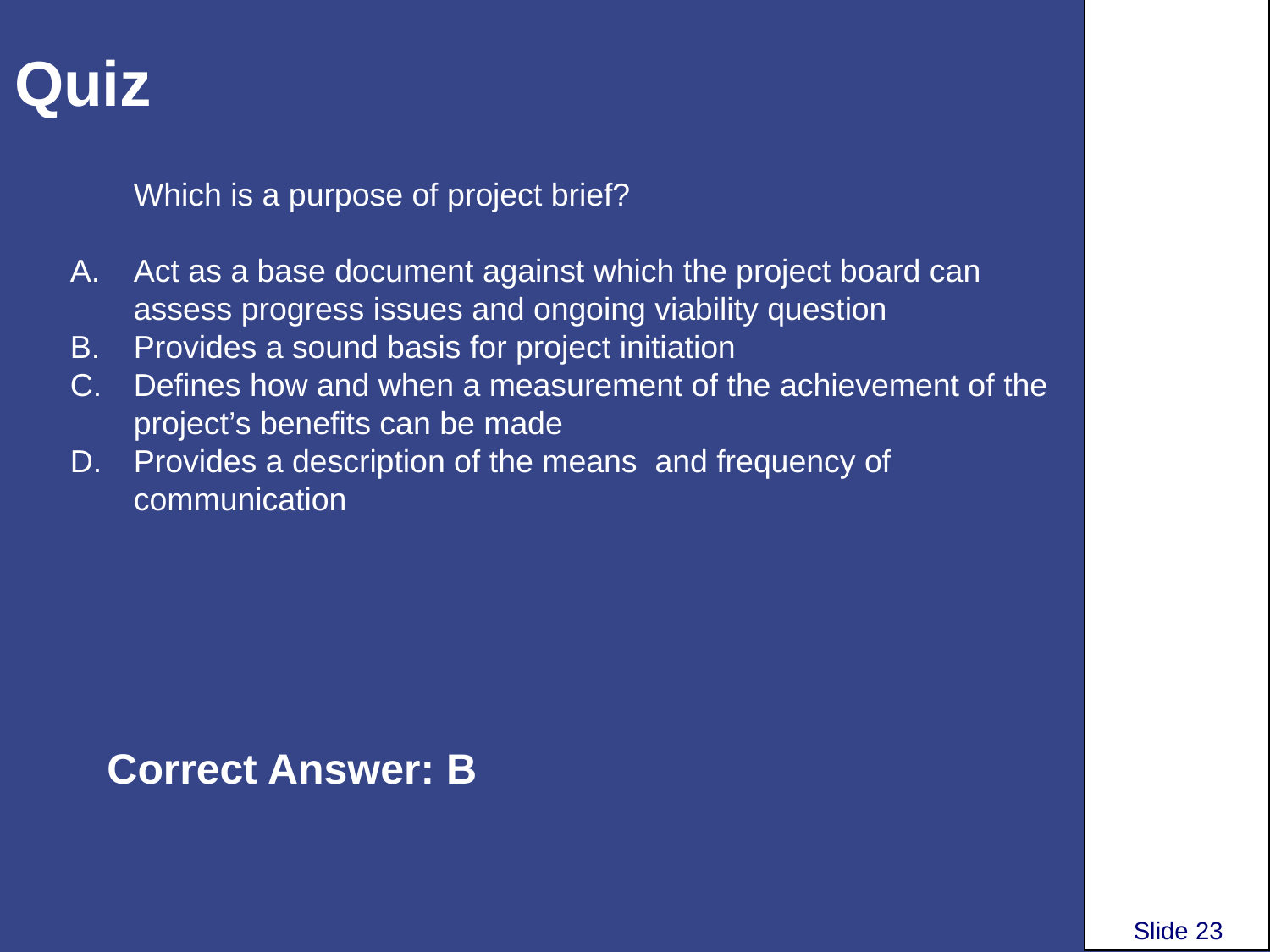

# Quiz
Which is a purpose of project brief?

Act as a base document against which the project board can assess progress issues and ongoing viability question
Provides a sound basis for project initiation
Defines how and when a measurement of the achievement of the project’s benefits can be made
Provides a description of the means  and frequency of communication

Correct Answer: B